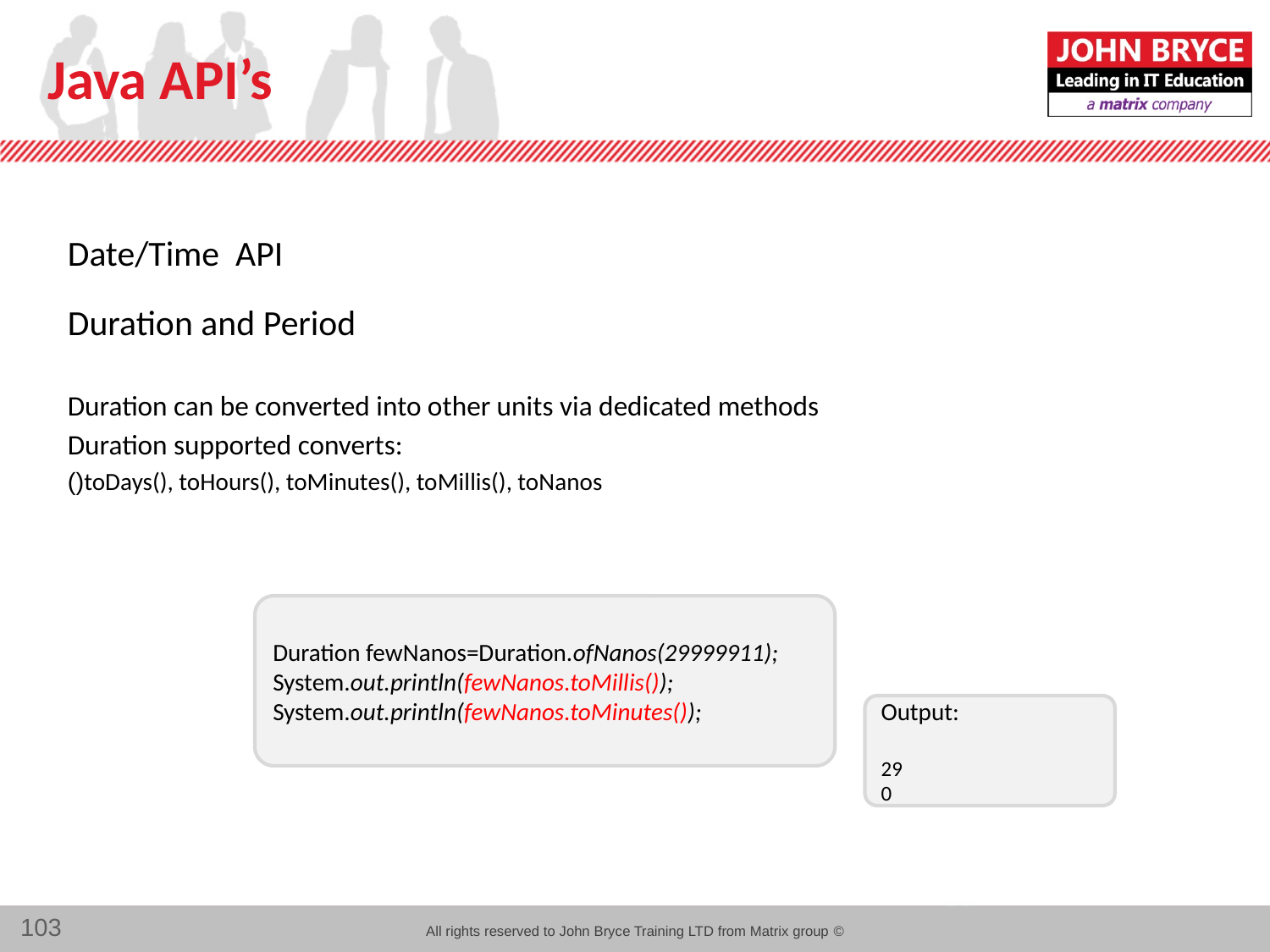

# Java API’s
Date/Time  API

Duration and Period

Duration can be converted into other units via dedicated methods
Duration supported converts:
toDays(), toHours(), toMinutes(), toMillis(), toNanos()

Duration fewNanos=Duration.ofNanos(29999911);
System.out.println(fewNanos.toMillis());
System.out.println(fewNanos.toMinutes());
Output:

29
0